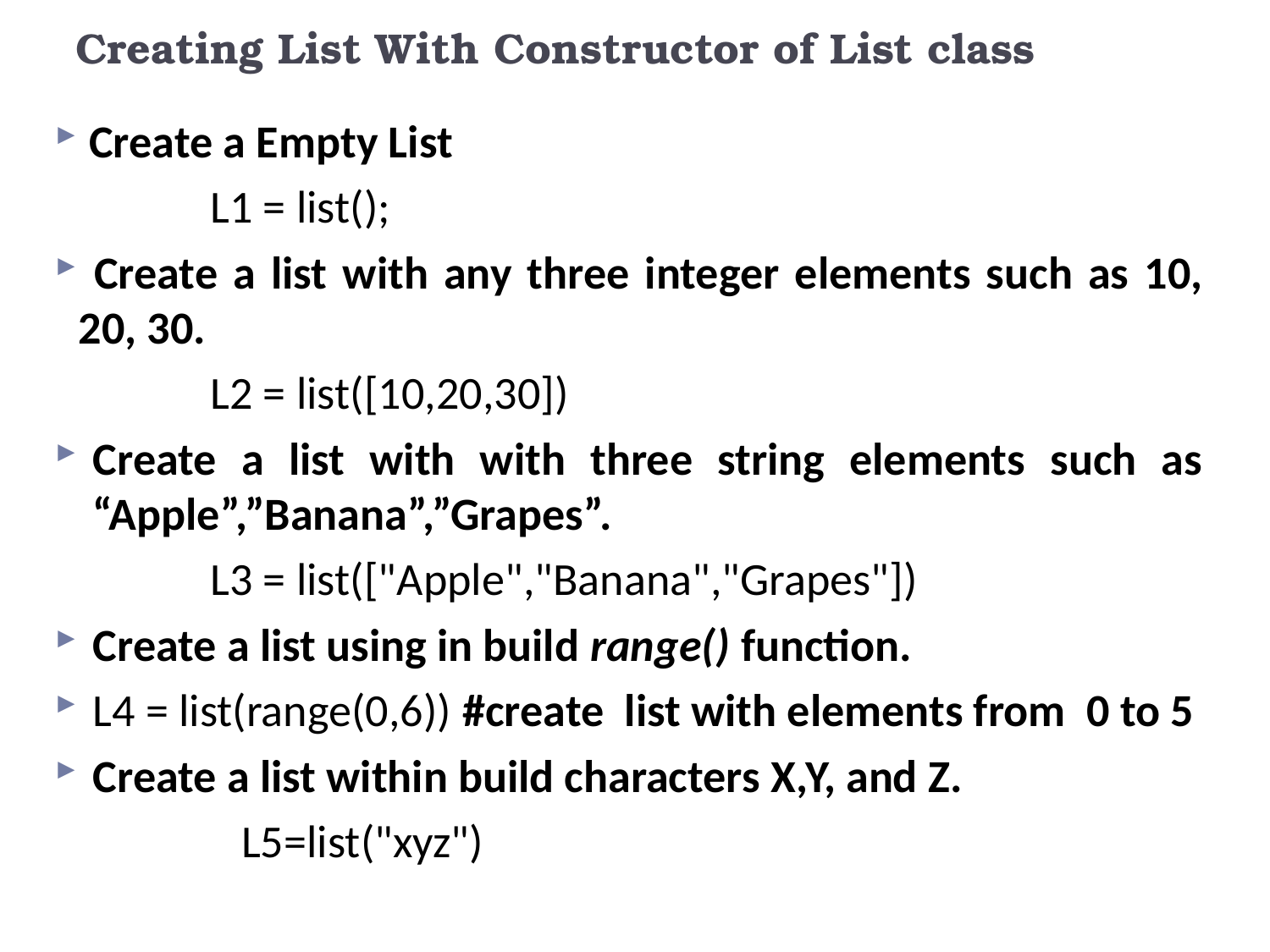

# Creating List With Constructor of List class
 Create a Empty List
               L1 = list();
 Create a list with any three integer elements such as 10, 20, 30.
               L2 = list([10,20,30])
Create a list with with three string elements such as “Apple”,”Banana”,”Grapes”.
               L3 = list(["Apple","Banana","Grapes"])
Create a list using in build range() function.
L4 = list(range(0,6)) #create  list with elements from  0 to 5
Create a list within build characters X,Y, and Z.
                  L5=list("xyz")